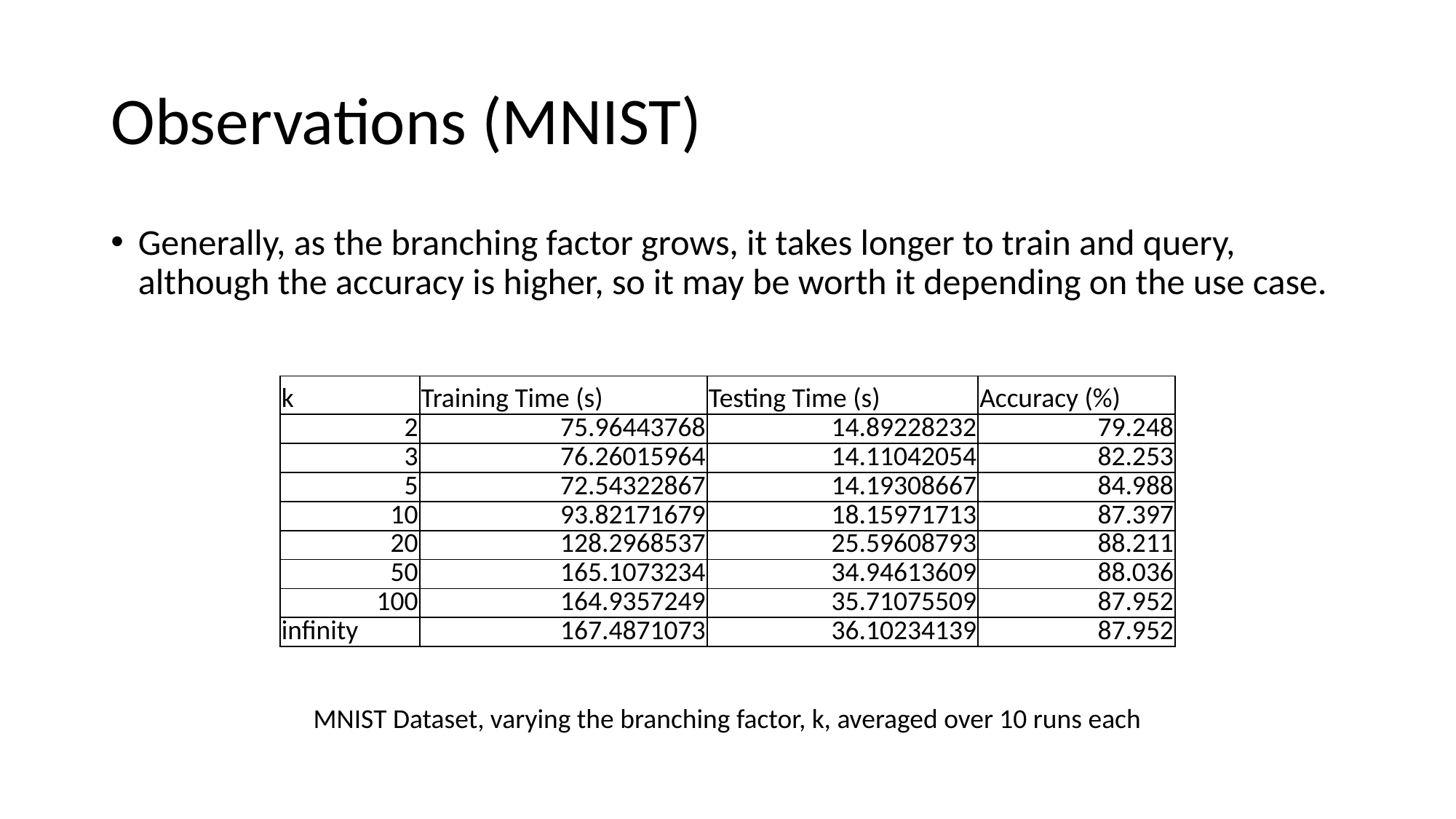

# Observations (MNIST)
Generally, as the branching factor grows, it takes longer to train and query, although the accuracy is higher, so it may be worth it depending on the use case.
| k | Training Time (s) | Testing Time (s) | Accuracy (%) |
| --- | --- | --- | --- |
| 2 | 75.96443768 | 14.89228232 | 79.248 |
| 3 | 76.26015964 | 14.11042054 | 82.253 |
| 5 | 72.54322867 | 14.19308667 | 84.988 |
| 10 | 93.82171679 | 18.15971713 | 87.397 |
| 20 | 128.2968537 | 25.59608793 | 88.211 |
| 50 | 165.1073234 | 34.94613609 | 88.036 |
| 100 | 164.9357249 | 35.71075509 | 87.952 |
| infinity | 167.4871073 | 36.10234139 | 87.952 |
MNIST Dataset, varying the branching factor, k, averaged over 10 runs each